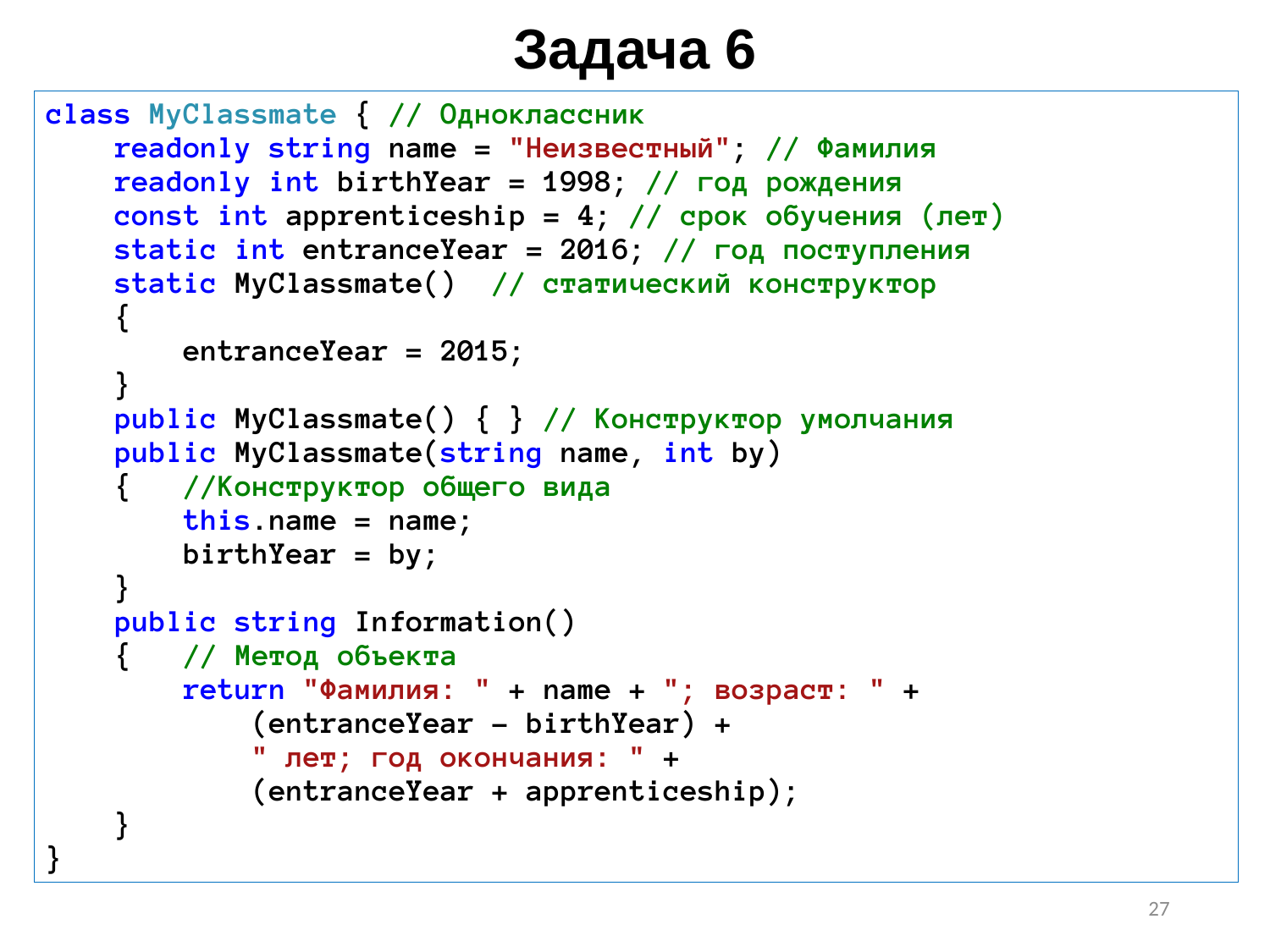

# Задача 6
class MyClassmate { // Одноклассник
    readonly string name = "Неизвестный"; // Фамилия
    readonly int birthYear = 1998; // год рождения
    const int apprenticeship = 4; // срок обучения (лет)
    static int entranceYear = 2016; // год поступления
    static MyClassmate()  // статический конструктор
    {
        entranceYear = 2015;
    }
    public MyClassmate() { } // Конструктор умолчания
    public MyClassmate(string name, int by)
    {   //Конструктор общего вида
        this.name = name;
        birthYear = by;
    }
    public string Information()
    {   // Метод объекта
        return "Фамилия: " + name + "; возраст: " +
            (entranceYear - birthYear) +
            " лет; год окончания: " +
            (entranceYear + apprenticeship);
    }
}
27